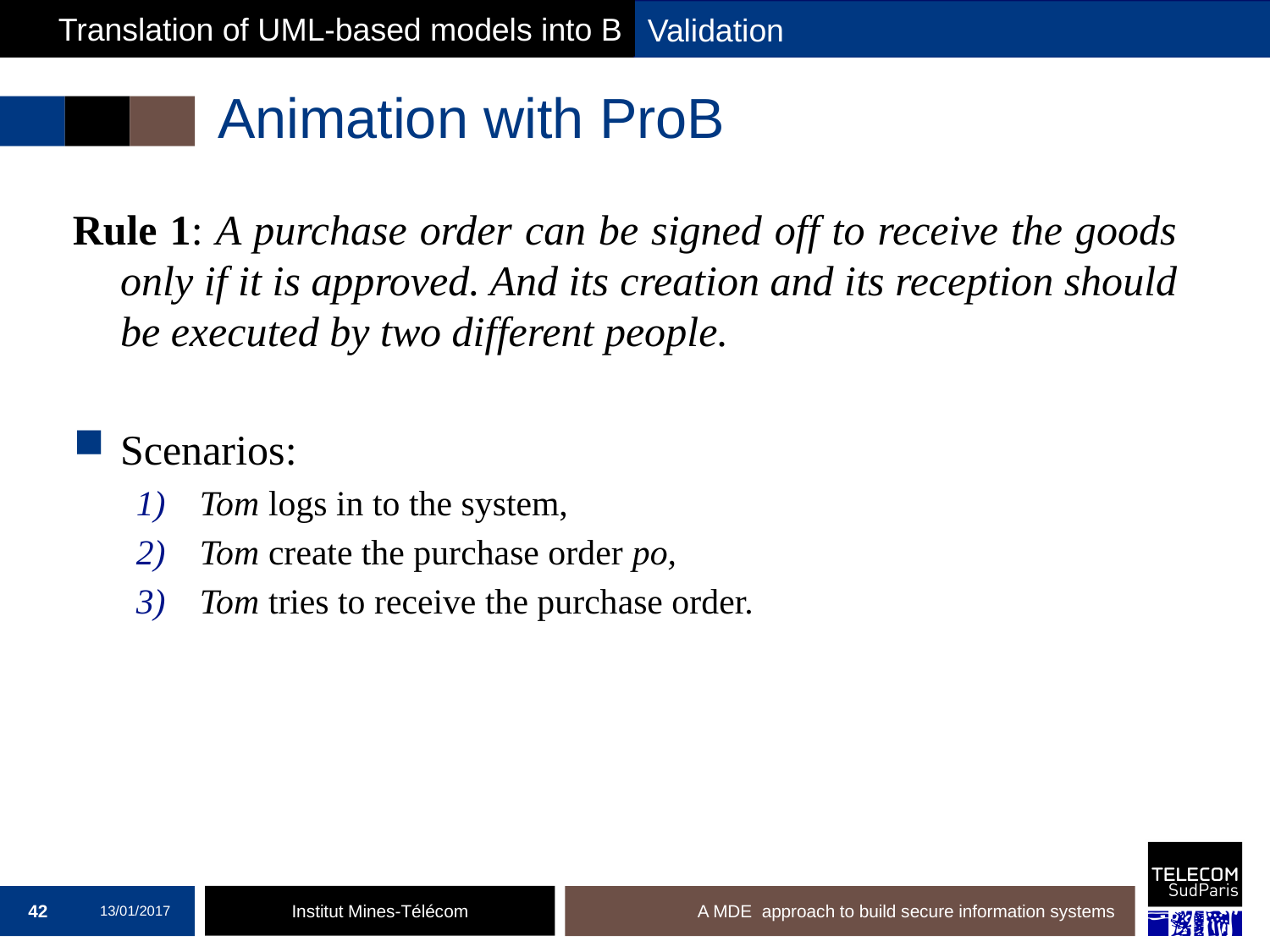

Translation of UML-based models into B
Validation
# Animation with ProB
Rule 1: A purchase order can be signed off to receive the goods only if it is approved. And its creation and its reception should be executed by two different people.

Scenarios:
Tom logs in to the system,
Tom create the purchase order po,
Tom tries to receive the purchase order.
42
13/01/2017
A MDE  approach to build secure information systems